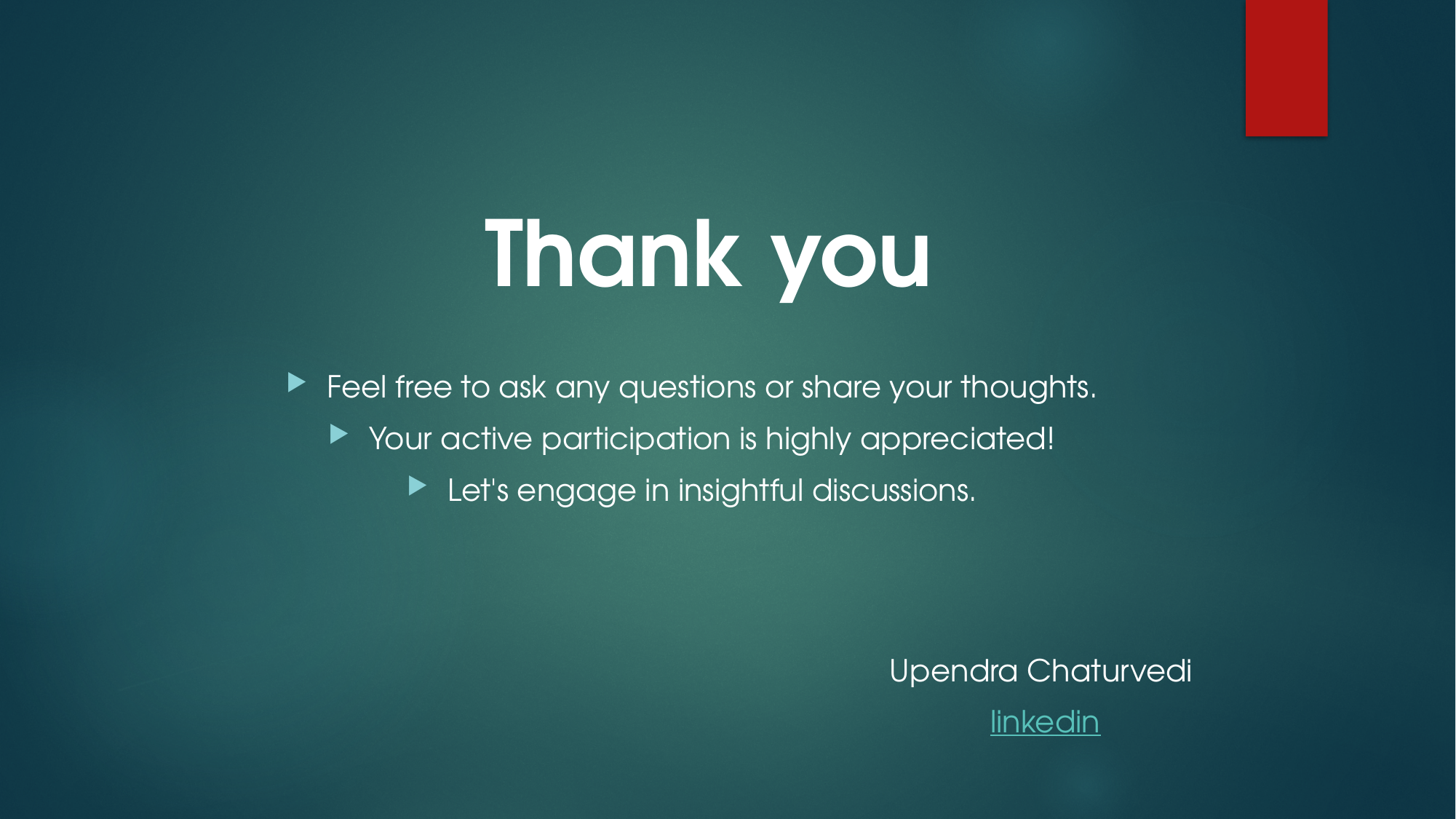

# Thank you
Feel free to ask any questions or share your thoughts.
Your active participation is highly appreciated!
Let's engage in insightful discussions.

Upendra Chaturvedi
linkedin